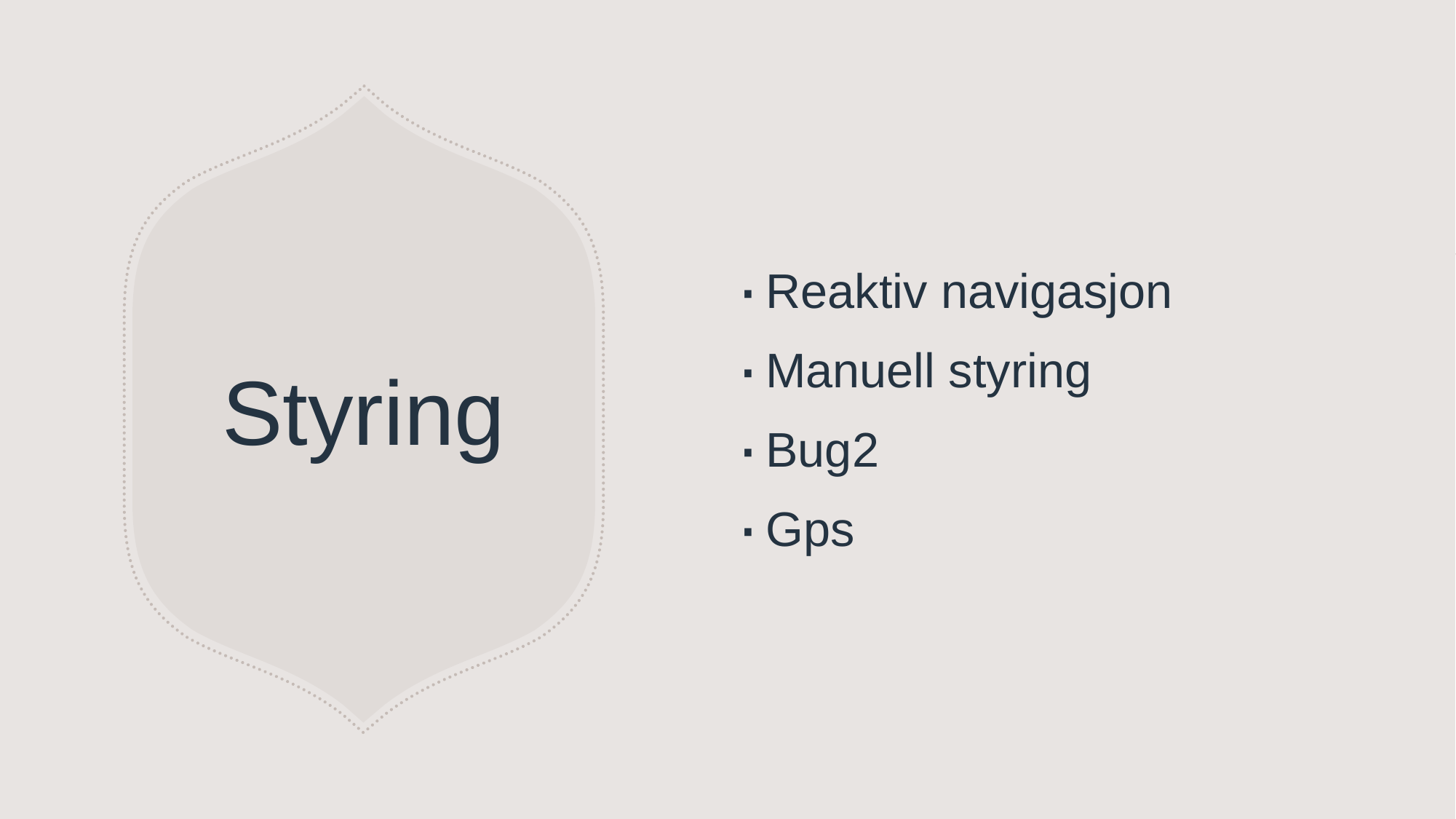

Reaktiv navigasjon
Manuell styring
Bug2
Gps
# Styring